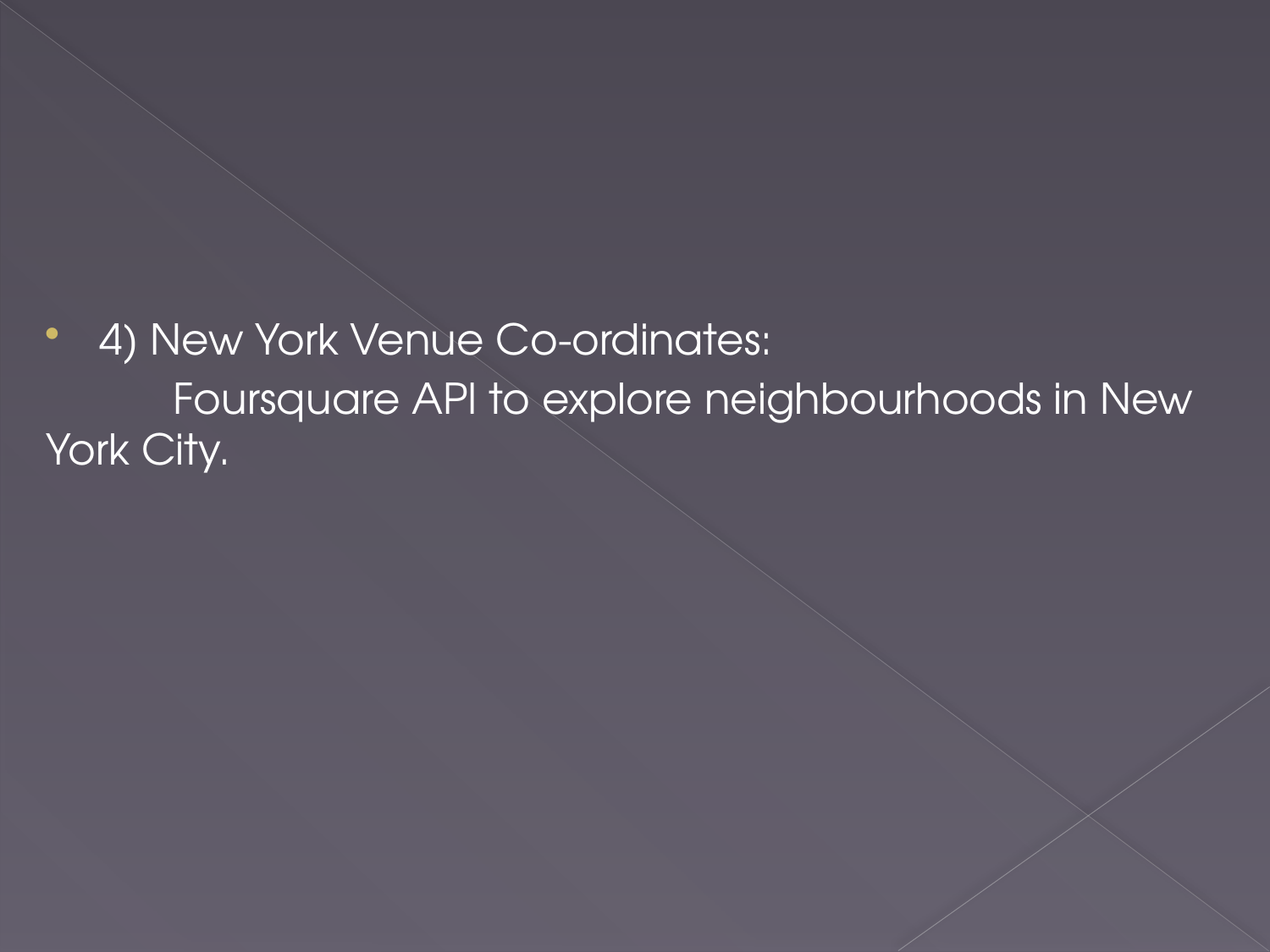

4) New York Venue Co-ordinates:
	Foursquare API to explore neighbourhoods in New York City.